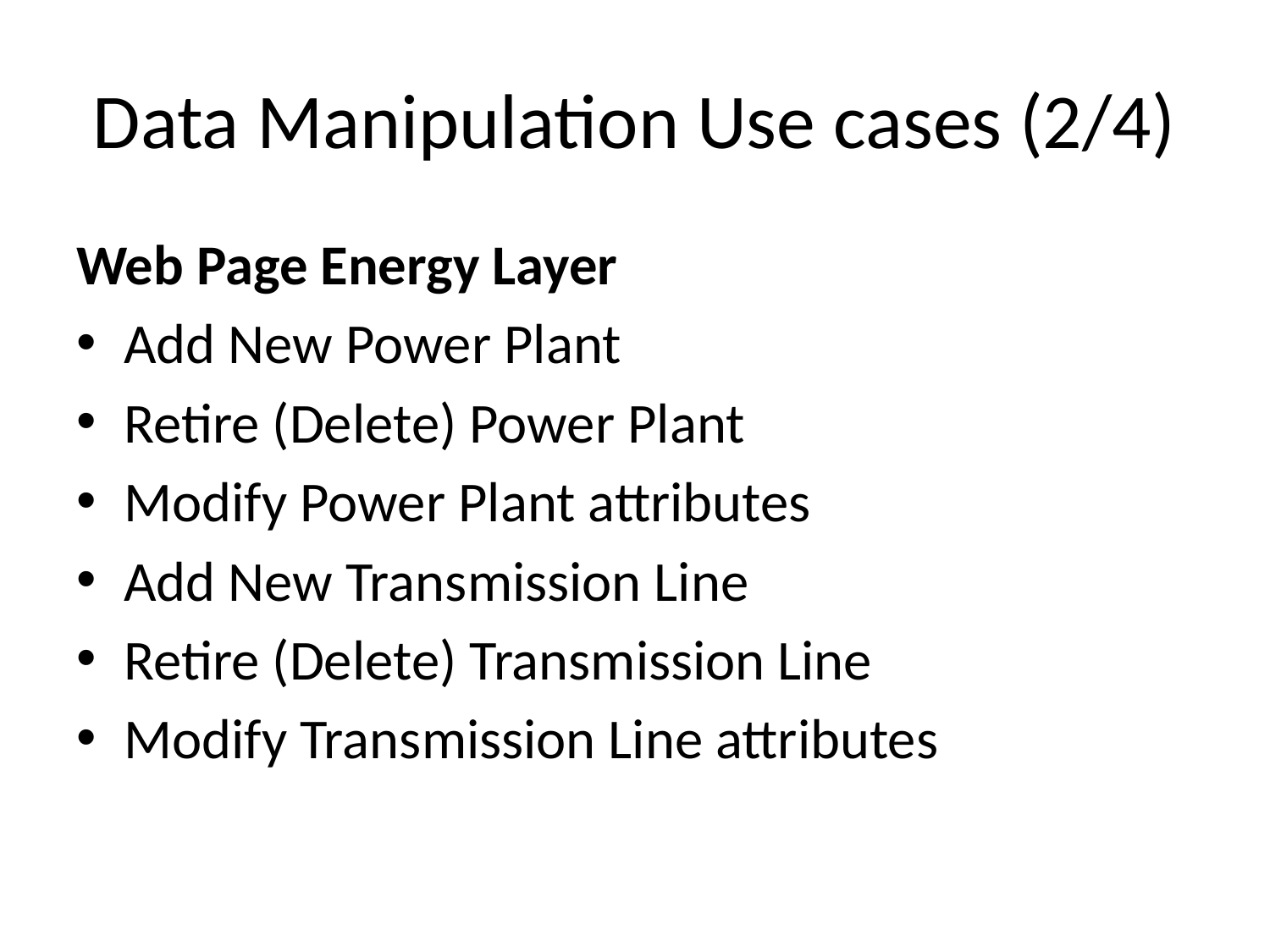

# Data Manipulation Use cases (2/4)
Web Page Energy Layer
Add New Power Plant
Retire (Delete) Power Plant
Modify Power Plant attributes
Add New Transmission Line
Retire (Delete) Transmission Line
Modify Transmission Line attributes